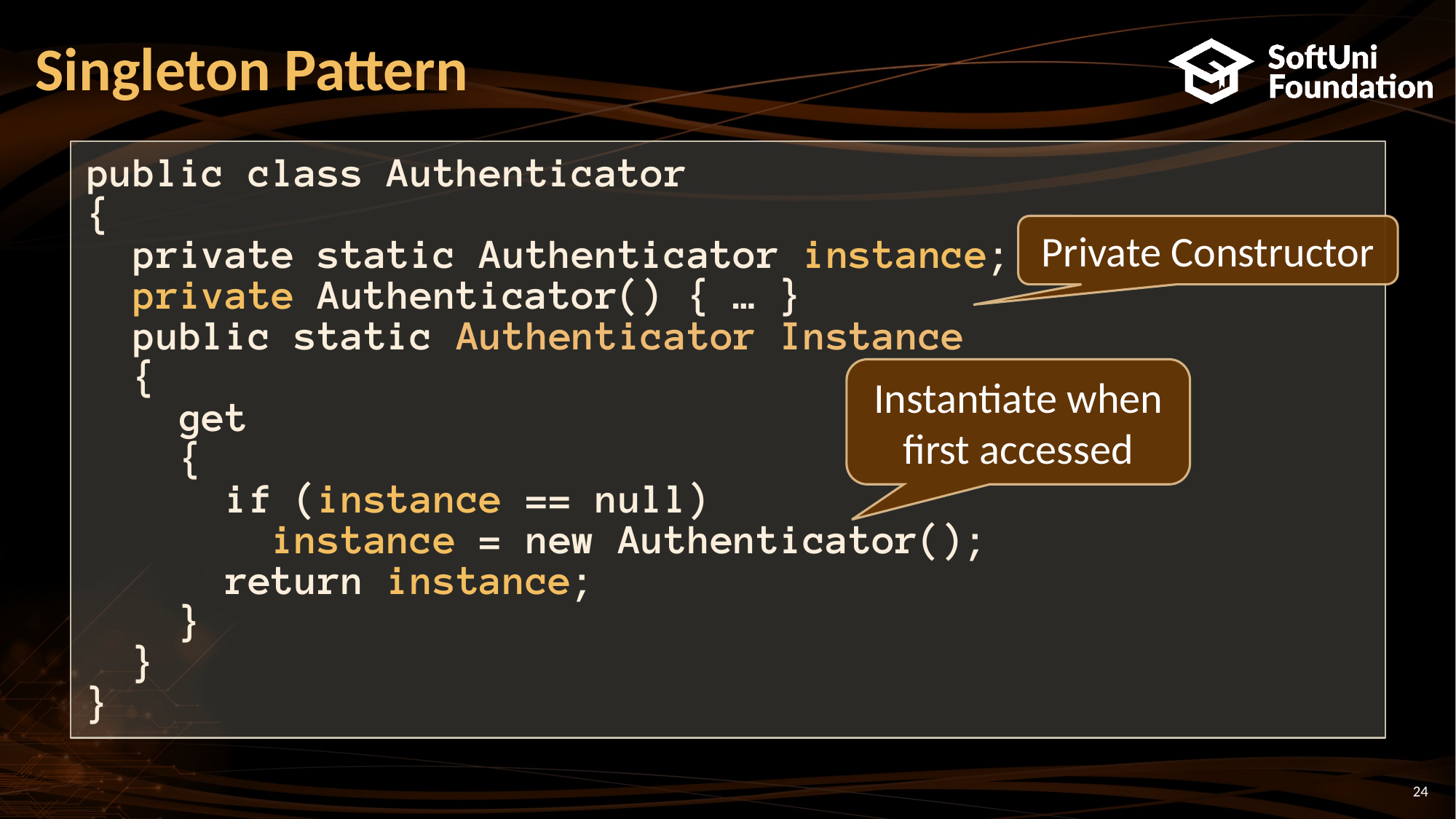

# Singleton Pattern
public class Authenticator
{
  private static Authenticator instance;
  private Authenticator() { … }
  public static Authenticator Instance
  {
    get
    {
      if (instance == null)
        instance = new Authenticator();
      return instance;
    }
  }
}
Private Constructor
Instantiate when first accessed
24